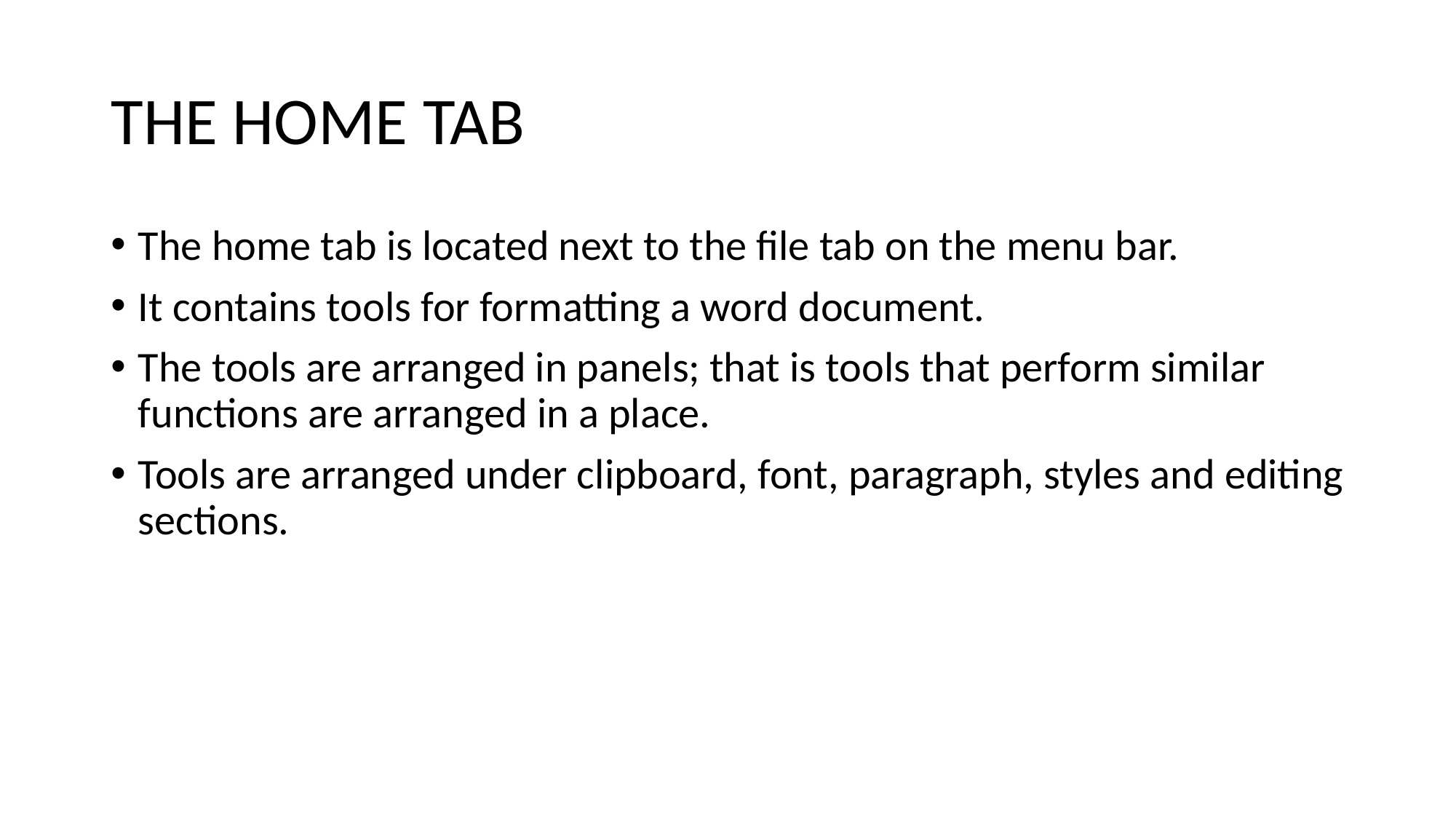

# THE HOME TAB
The home tab is located next to the file tab on the menu bar.
It contains tools for formatting a word document.
The tools are arranged in panels; that is tools that perform similar functions are arranged in a place.
Tools are arranged under clipboard, font, paragraph, styles and editing sections.